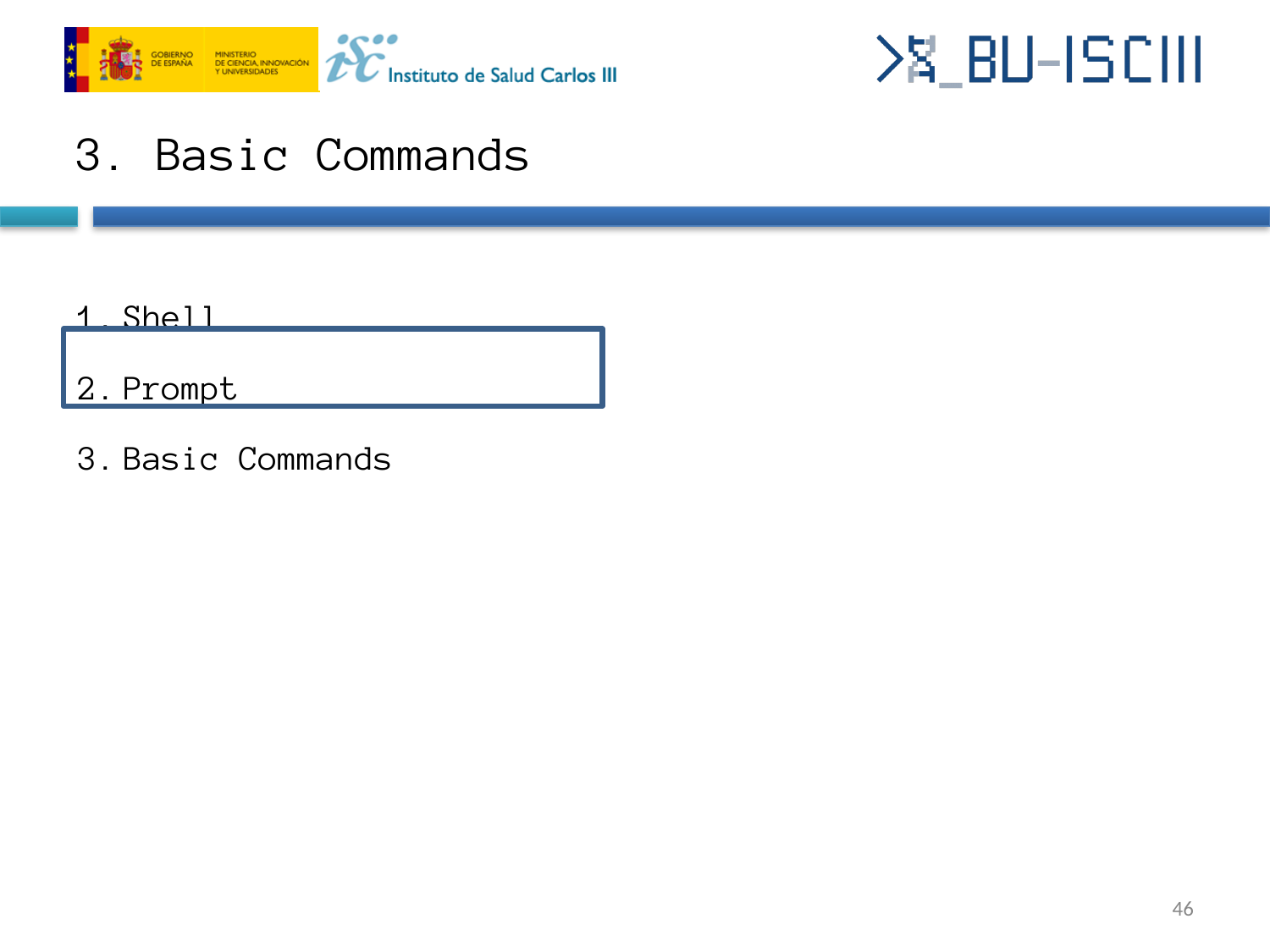

# 3. Basic Commands
Shell
Prompt
Basic Commands

46